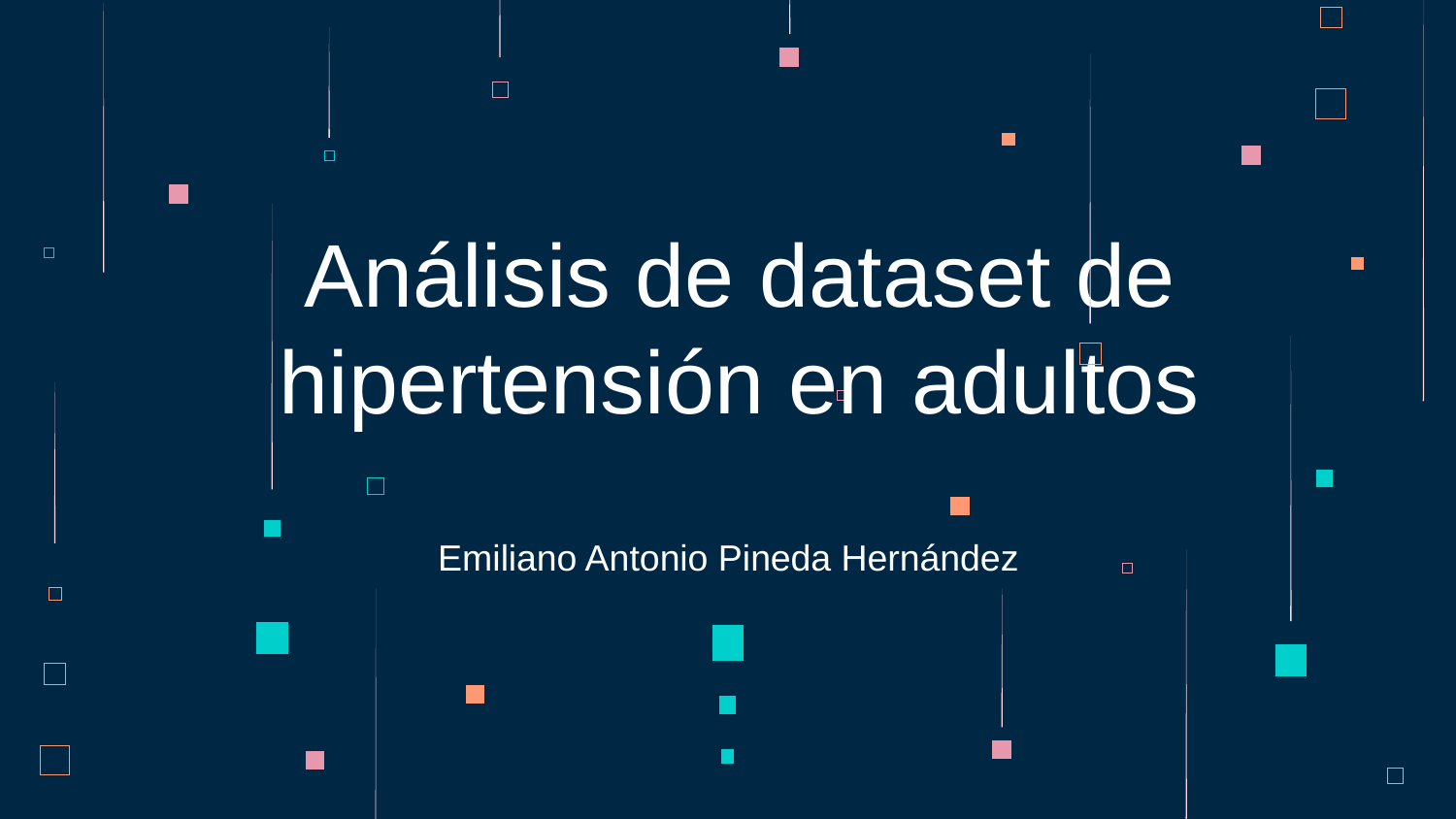

# Análisis de dataset de hipertensión en adultos

Emiliano Antonio Pineda Hernández